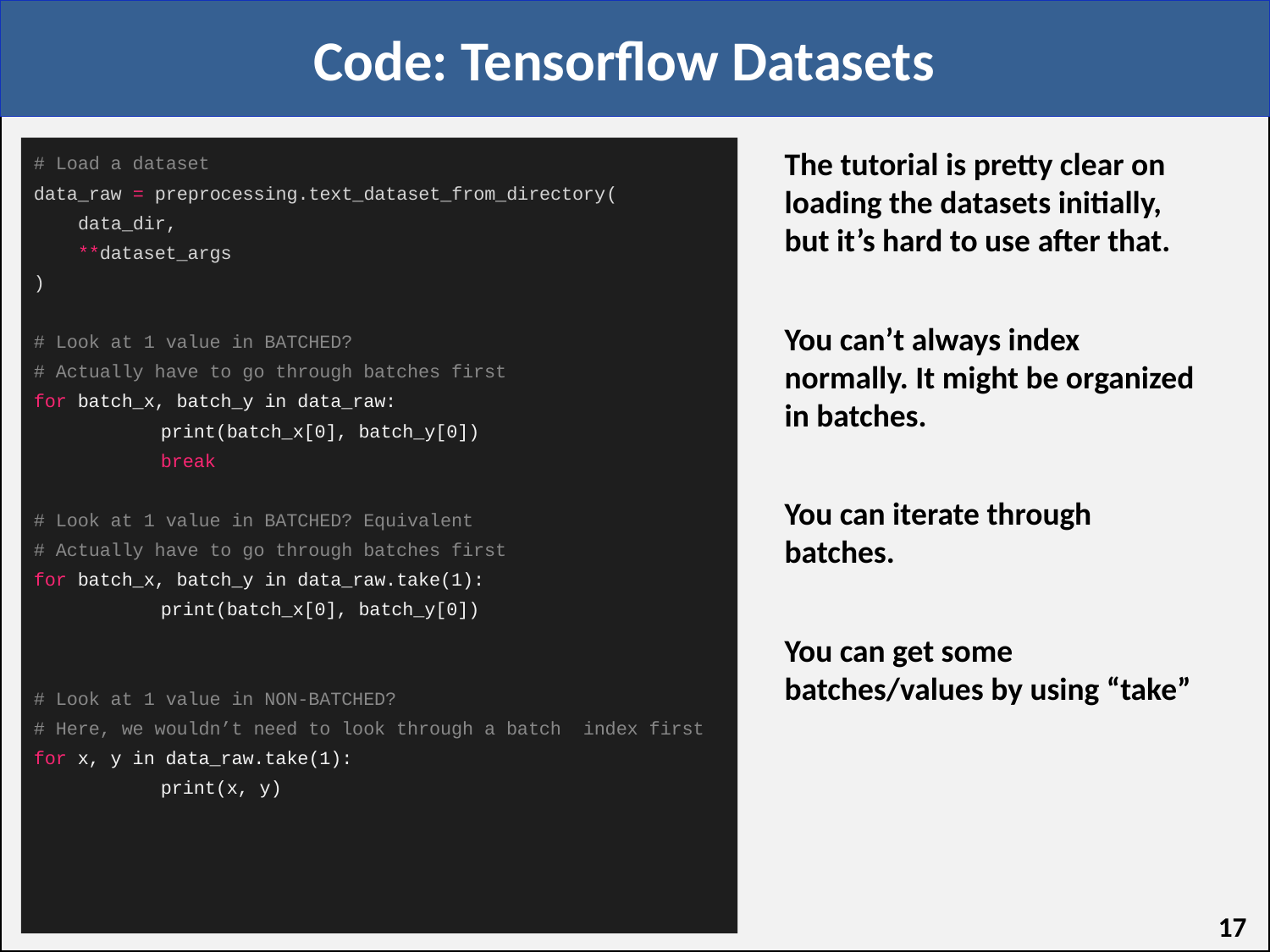

# Code: Tensorflow Datasets
# Load a dataset
data_raw = preprocessing.text_dataset_from_directory(
    data_dir,
    **dataset_args
)

# Look at 1 value in BATCHED?
# Actually have to go through batches first
for batch_x, batch_y in data_raw:
	print(batch_x[0], batch_y[0])
	break

# Look at 1 value in BATCHED? Equivalent
# Actually have to go through batches first
for batch_x, batch_y in data_raw.take(1):
	print(batch_x[0], batch_y[0])

# Look at 1 value in NON-BATCHED?
# Here, we wouldn’t need to look through a batch  index first
for x, y in data_raw.take(1):
	print(x, y)
The tutorial is pretty clear on loading the datasets initially, but it’s hard to use after that.

You can’t always index normally. It might be organized in batches.

You can iterate through batches.

You can get some batches/values by using “take”
17